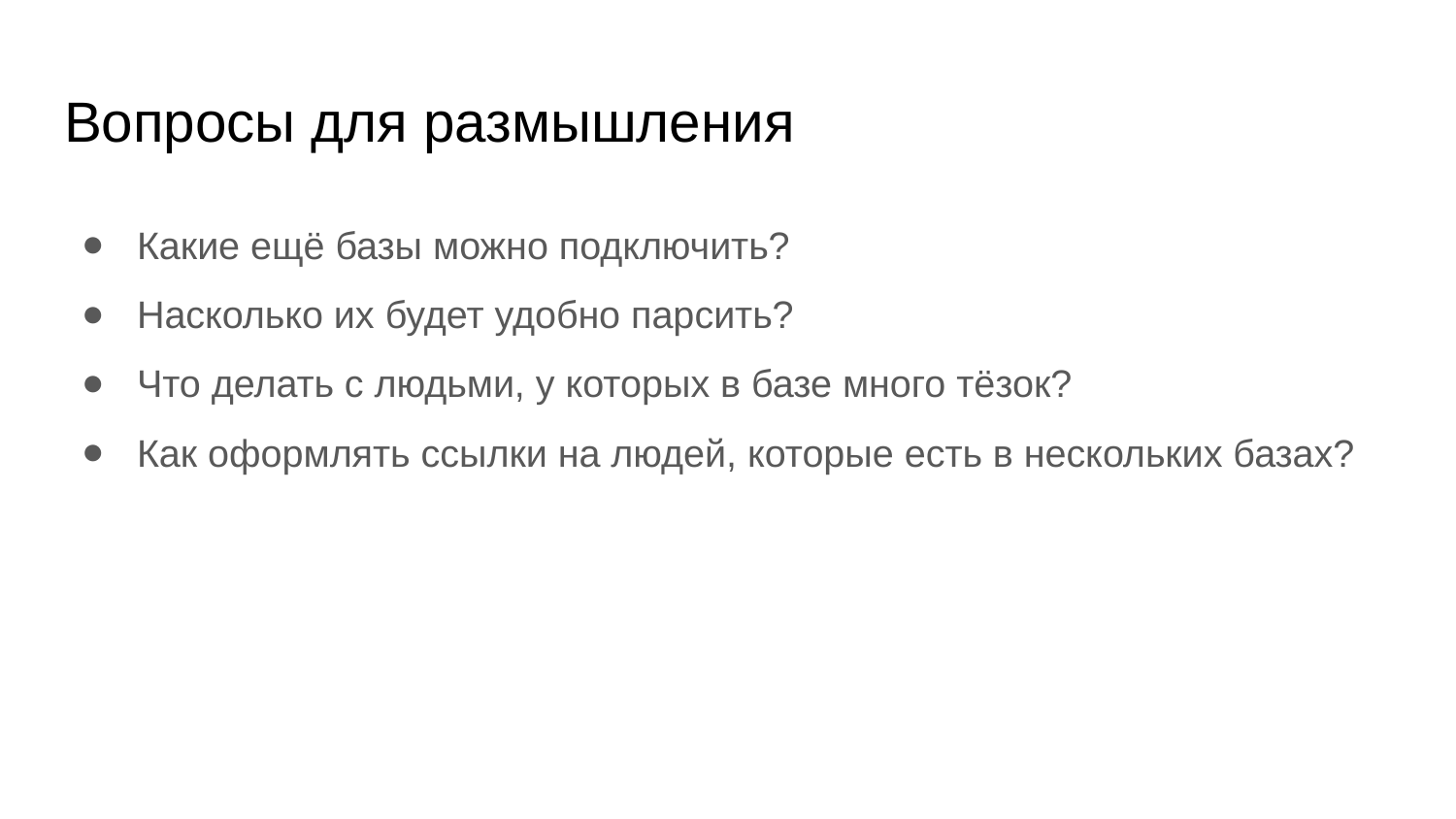

# Вопросы для размышления
Какие ещё базы можно подключить?
Насколько их будет удобно парсить?
Что делать с людьми, у которых в базе много тёзок?
Как оформлять ссылки на людей, которые есть в нескольких базах?